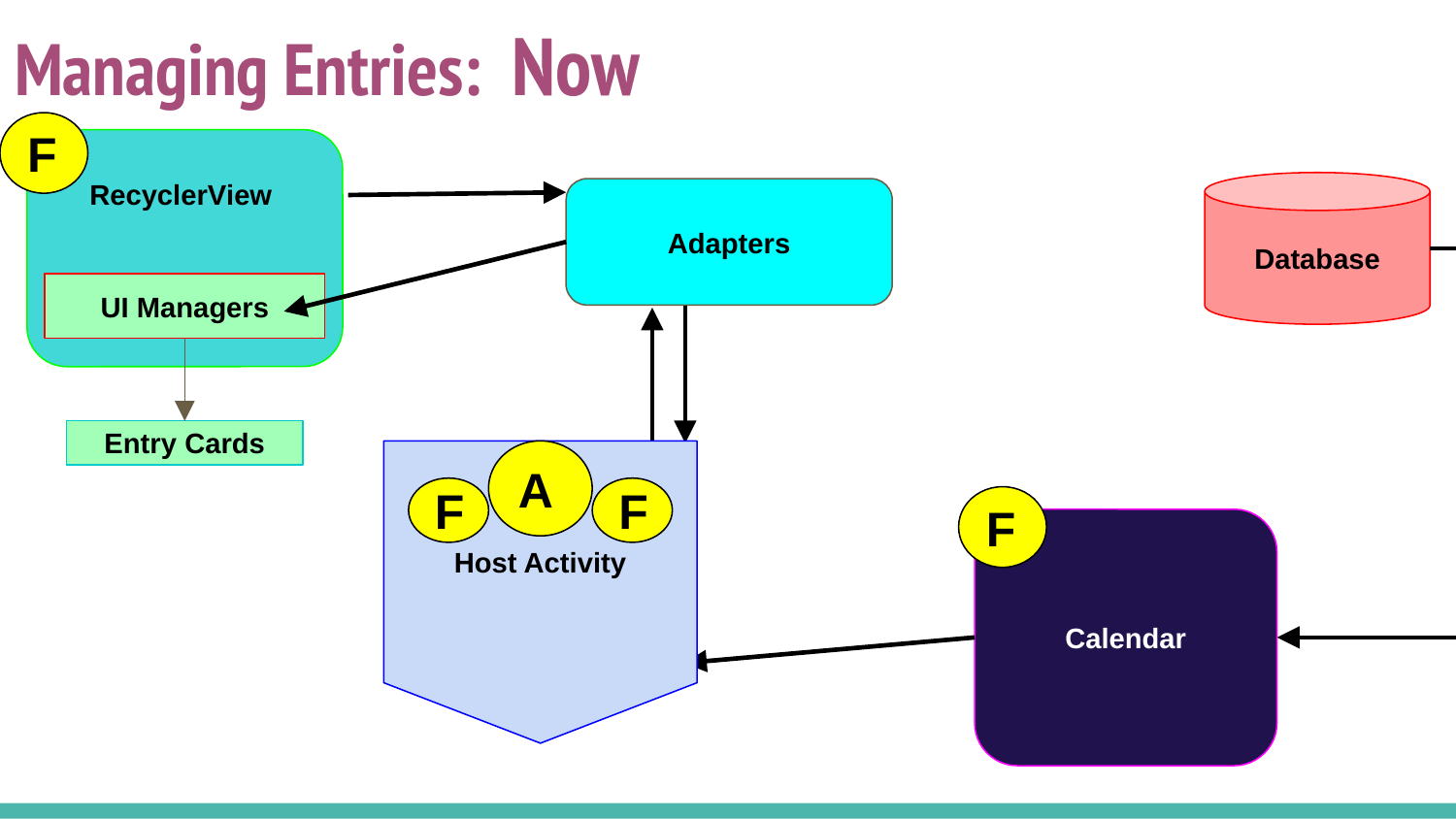

# Managing Entries:  Now
F

RecyclerView
UI Managers
Entry Cards
Database
Adapters
Host Activity
A
F
F
F
Calendar